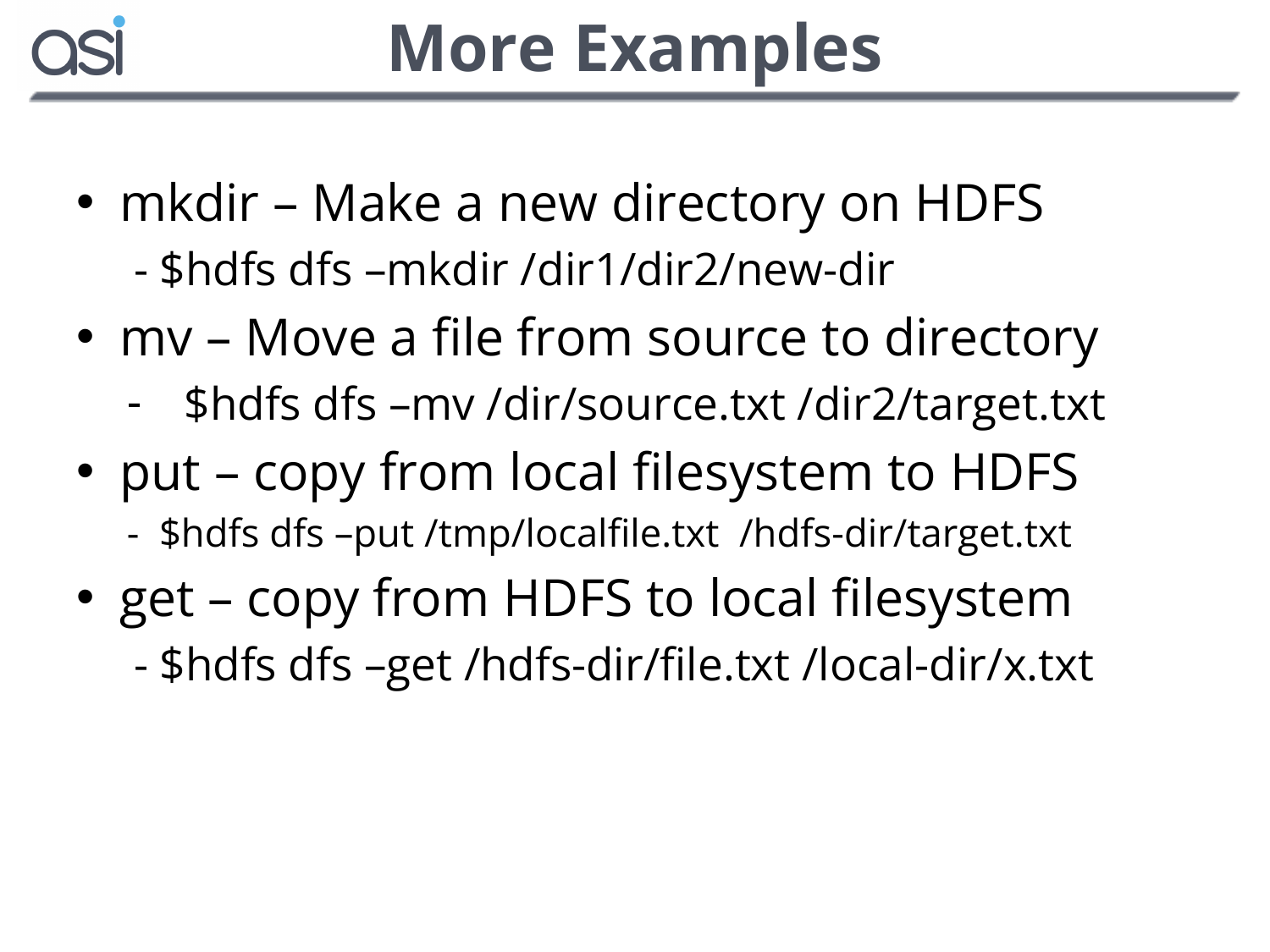

# More Examples
mkdir – Make a new directory on HDFS
- $hdfs dfs –mkdir /dir1/dir2/new-dir
mv – Move a file from source to directory
$hdfs dfs –mv /dir/source.txt /dir2/target.txt
put – copy from local filesystem to HDFS
-  $hdfs dfs –put /tmp/localfile.txt  /hdfs-dir/target.txt
get – copy from HDFS to local filesystem
- $hdfs dfs –get /hdfs-dir/file.txt /local-dir/x.txt